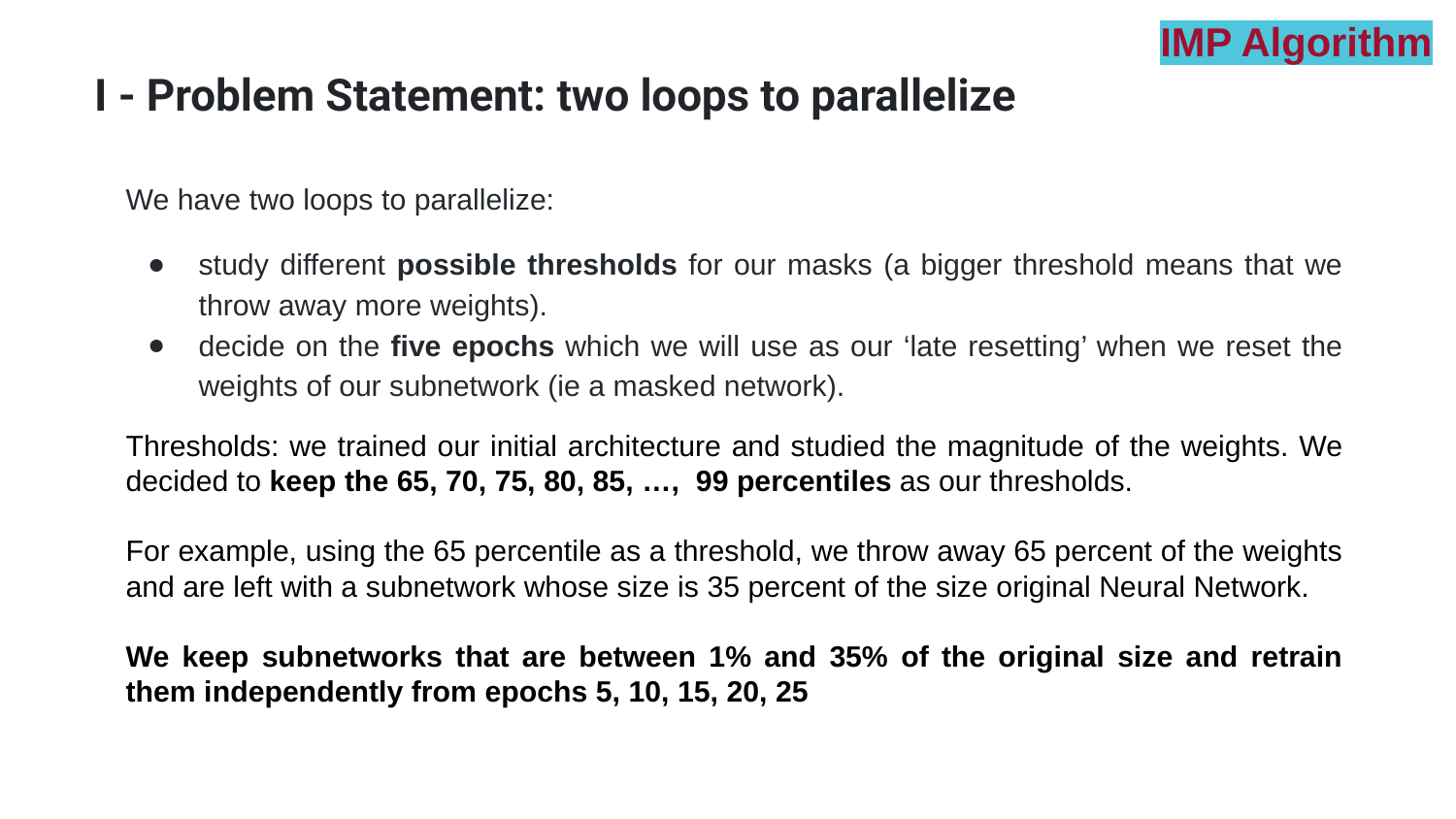

IMP Algorithm
I - Problem Statement: two loops to parallelize
We have two loops to parallelize:
study different possible thresholds for our masks (a bigger threshold means that we throw away more weights).
decide on the five epochs which we will use as our ‘late resetting’ when we reset the weights of our subnetwork (ie a masked network).
Thresholds: we trained our initial architecture and studied the magnitude of the weights. We decided to keep the 65, 70, 75, 80, 85, …,  99 percentiles as our thresholds.

For example, using the 65 percentile as a threshold, we throw away 65 percent of the weights and are left with a subnetwork whose size is 35 percent of the size original Neural Network.

We keep subnetworks that are between 1% and 35% of the original size and retrain them independently from epochs 5, 10, 15, 20, 25